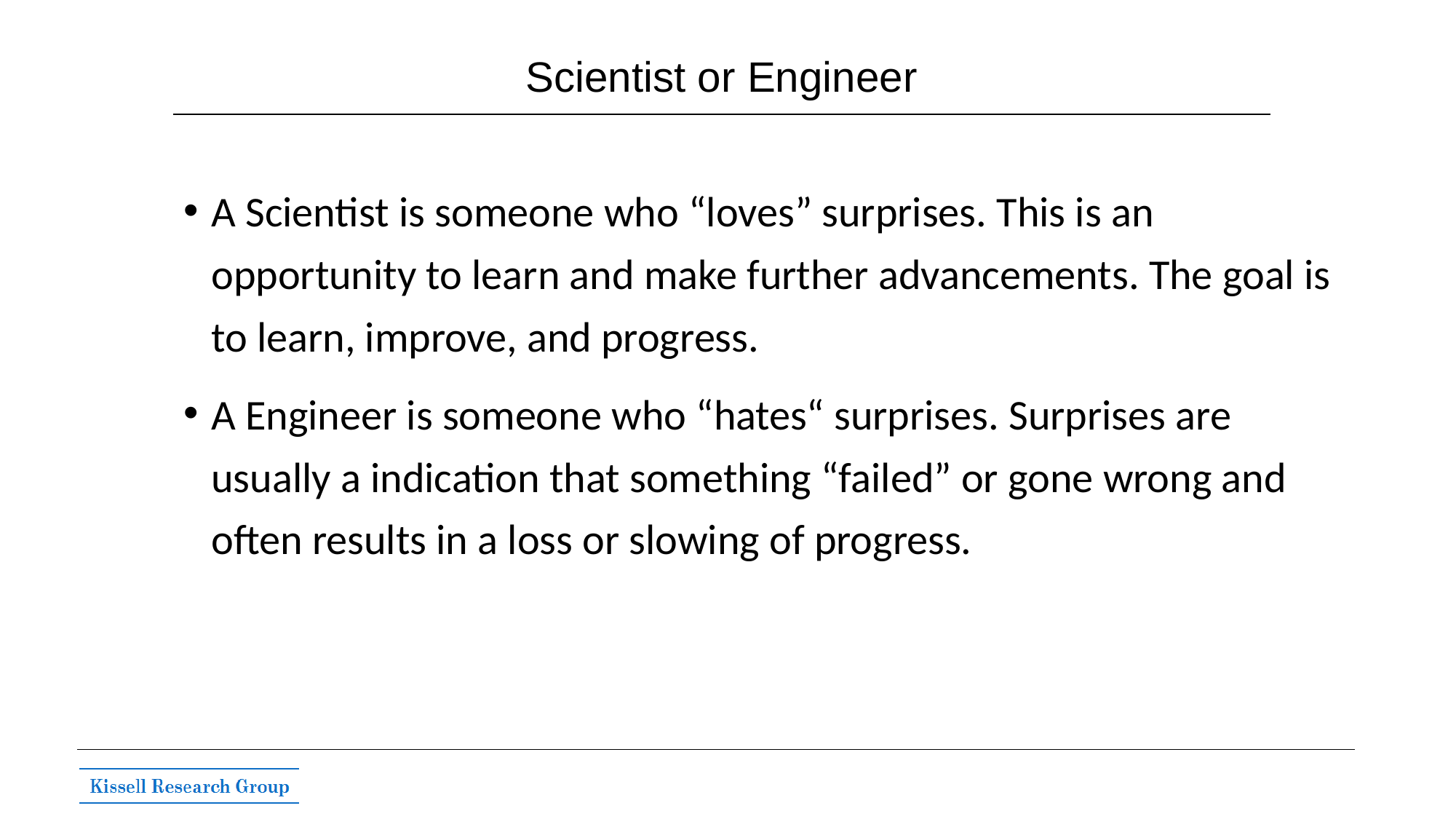

# Scientist or Engineer
A Scientist is someone who “loves” surprises. This is an opportunity to learn and make further advancements. The goal is to learn, improve, and progress.
A Engineer is someone who “hates“ surprises. Surprises are usually a indication that something “failed” or gone wrong and often results in a loss or slowing of progress.